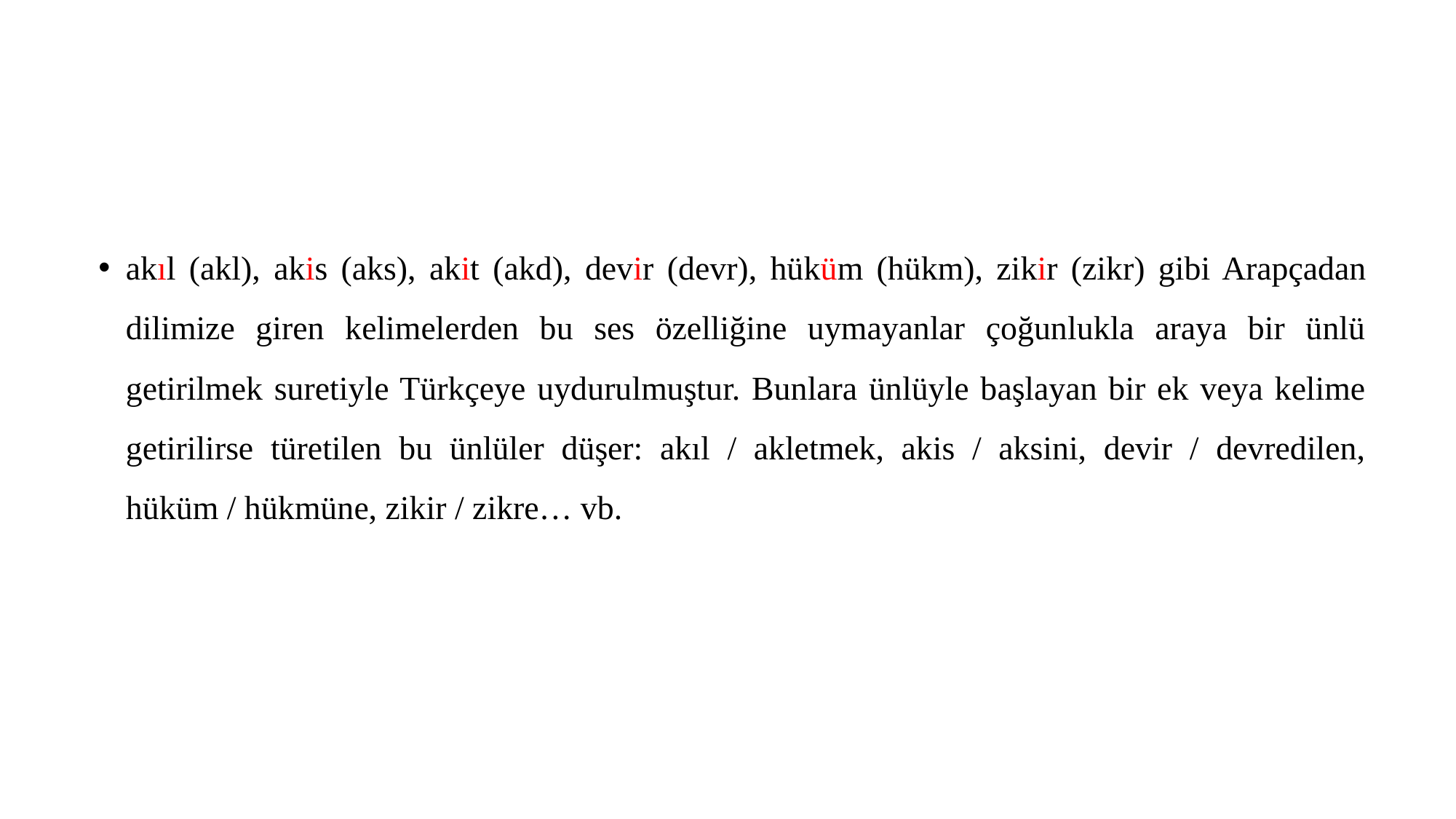

akıl (akl), akis (aks), akit (akd), devir (devr), hüküm (hükm), zikir (zikr) gibi Arapçadan dilimize giren kelimelerden bu ses özelliğine uymayanlar çoğunlukla araya bir ünlü getirilmek suretiyle Türkçeye uydurulmuştur. Bunlara ünlüyle başlayan bir ek veya kelime getirilirse türetilen bu ünlüler düşer: akıl / akletmek, akis / aksini, devir / devredilen, hüküm / hükmüne, zikir / zikre… vb.